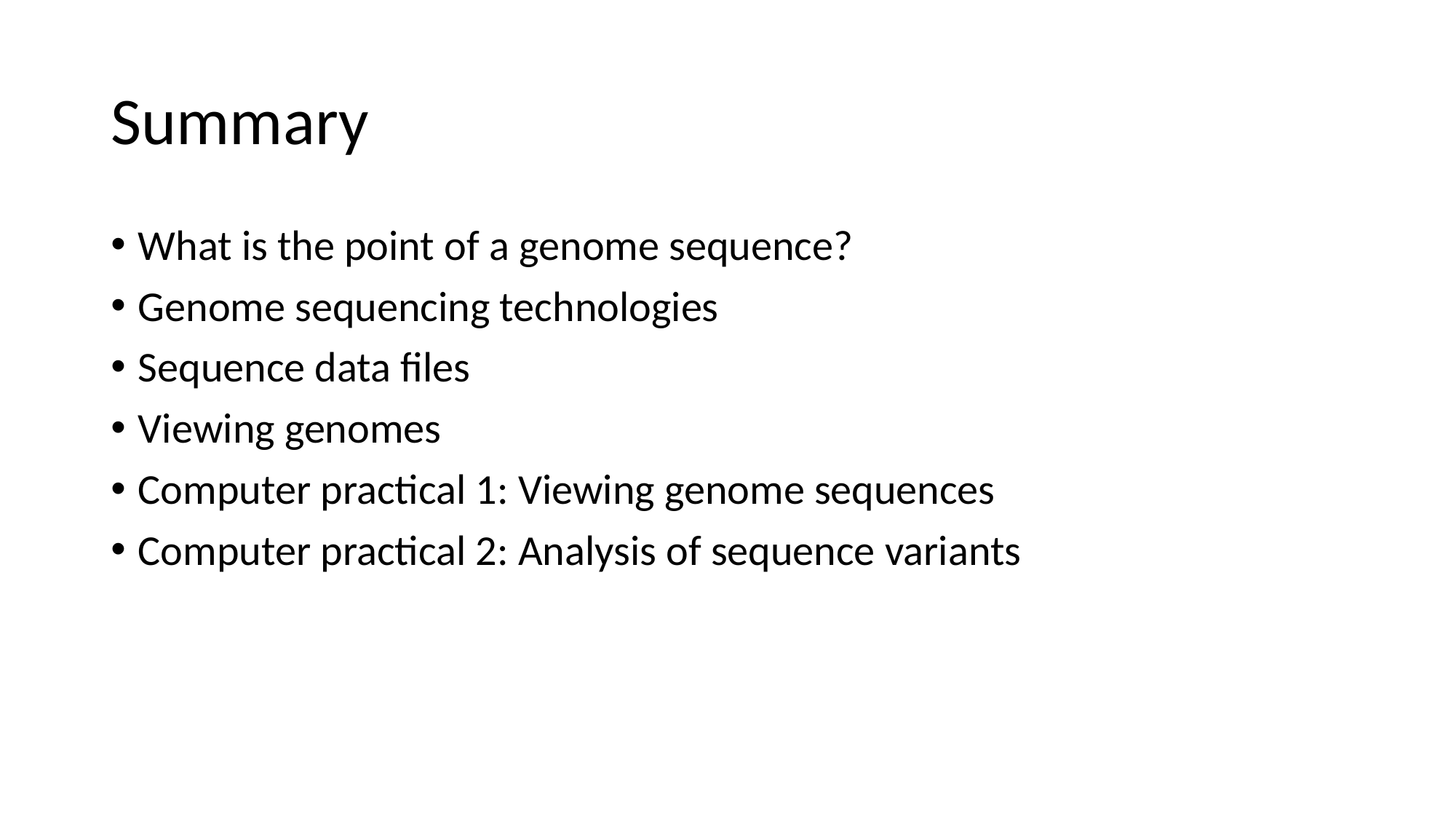

# Summary
What is the point of a genome sequence?
Genome sequencing technologies
Sequence data files
Viewing genomes
Computer practical 1: Viewing genome sequences
Computer practical 2: Analysis of sequence variants